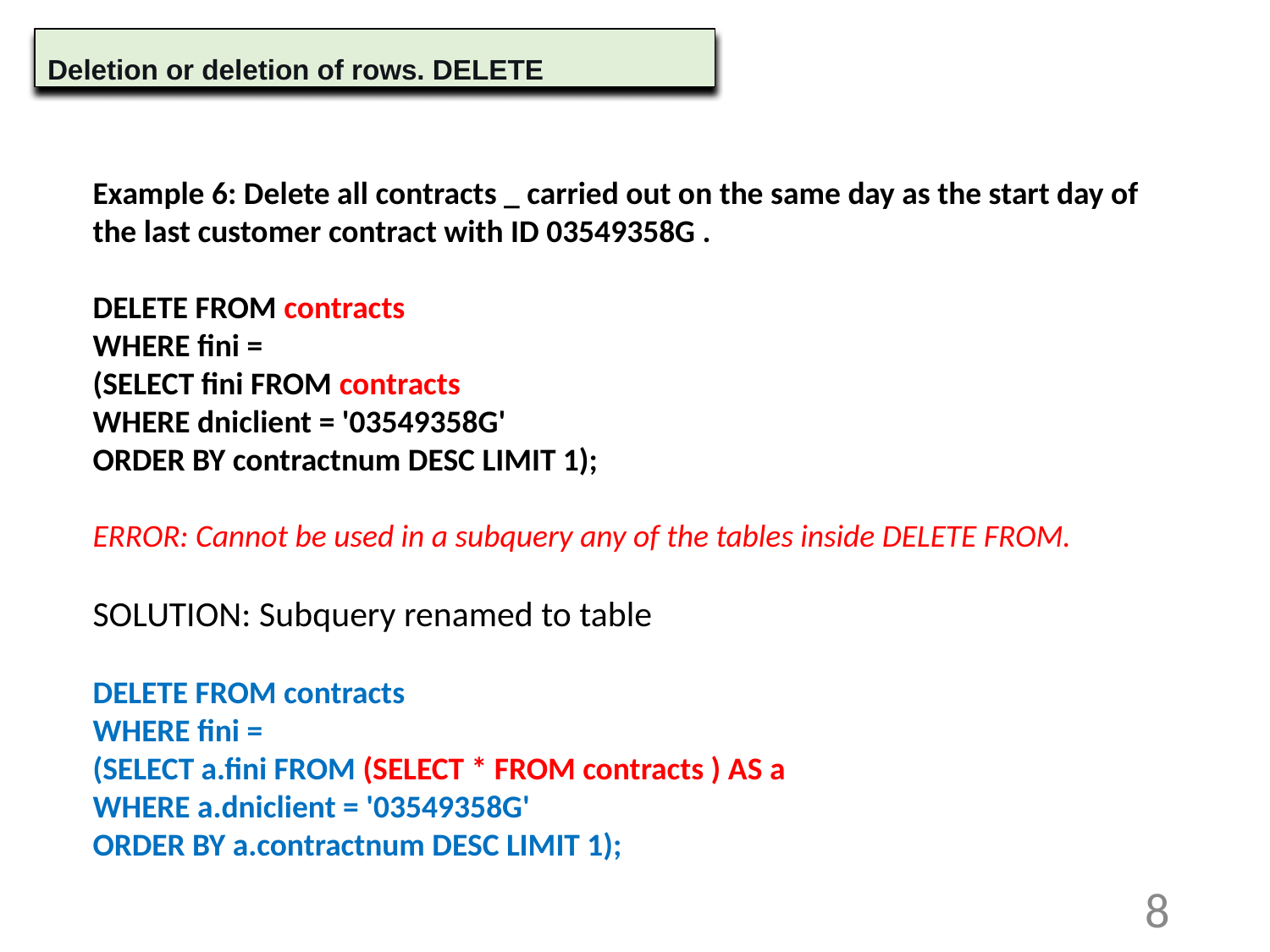

Deletion or deletion of rows. DELETE
Example 6: Delete all contracts _ carried out on the same day as the start day of the last customer contract with ID 03549358G .

DELETE FROM contracts
WHERE fini =
(SELECT fini FROM contracts
WHERE dniclient = '03549358G'
ORDER BY contractnum DESC LIMIT 1);

ERROR: Cannot be used in a subquery any of the tables inside DELETE FROM.

SOLUTION: Subquery renamed to table

DELETE FROM contracts
WHERE fini =
(SELECT a.fini FROM (SELECT * FROM contracts ) AS a
WHERE a.dniclient = '03549358G'
ORDER BY a.contractnum DESC LIMIT 1);

8